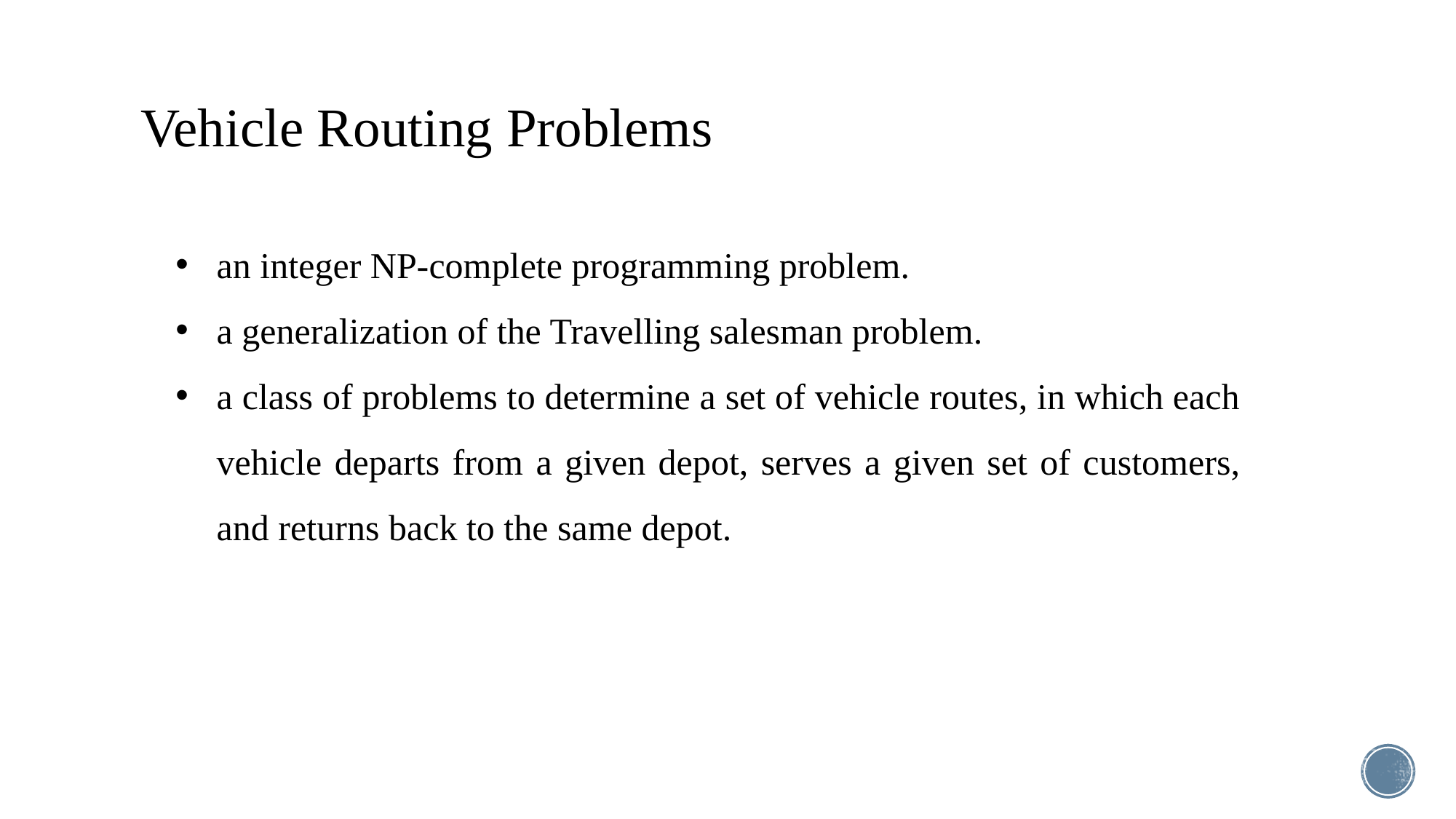

Vehicle Routing Problems
an integer NP-complete programming problem.
a generalization of the Travelling salesman problem.
a class of problems to determine a set of vehicle routes, in which each vehicle departs from a given depot, serves a given set of customers, and returns back to the same depot.